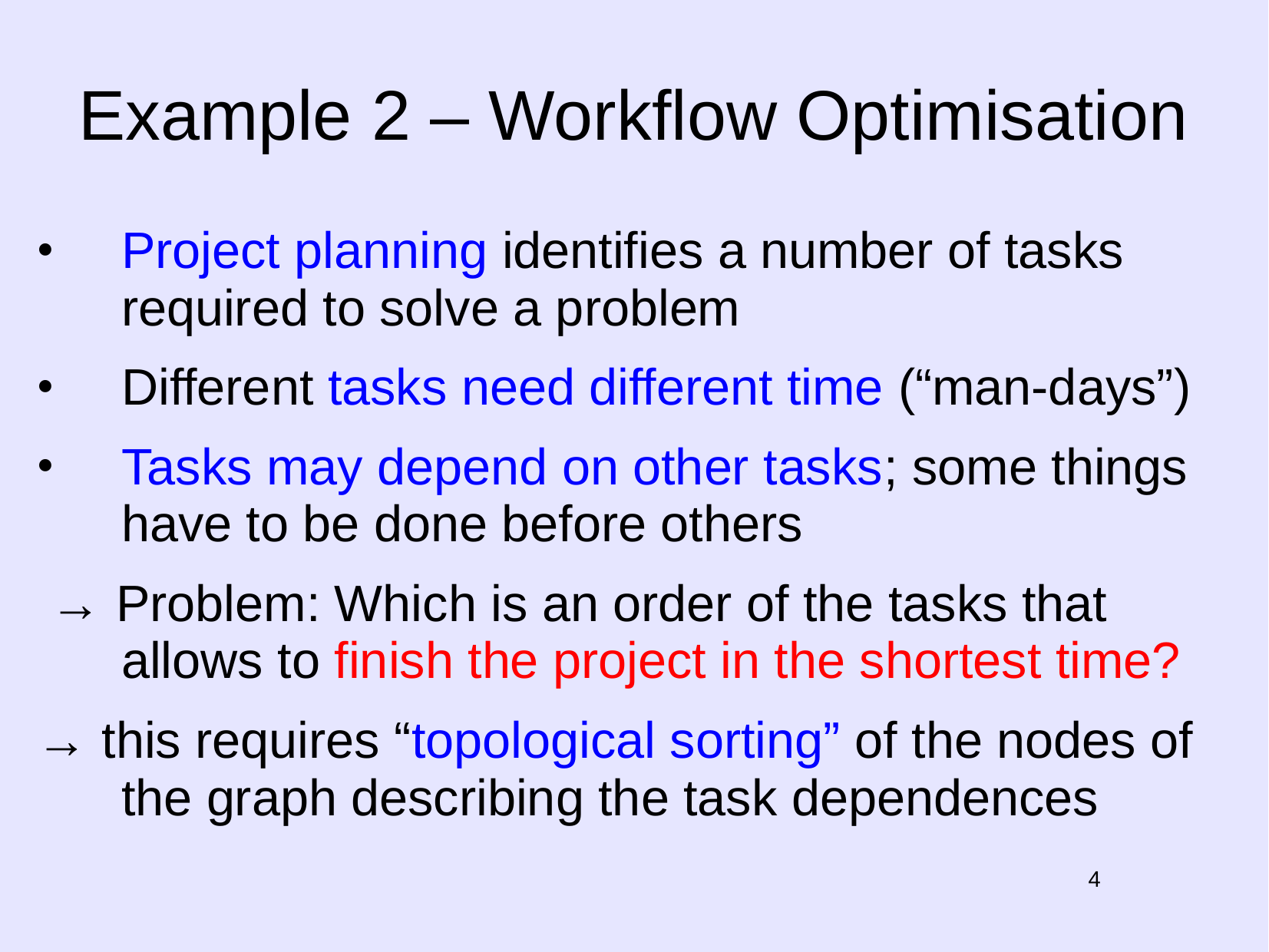

# Example 2 – Workflow Optimisation
Project planning identifies a number of tasks required to solve a problem
Different tasks need different time (“man-days”)
Tasks may depend on other tasks; some things have to be done before others
 → Problem: Which is an order of the tasks that allows to finish the project in the shortest time?
→ this requires “topological sorting” of the nodes of the graph describing the task dependences
4